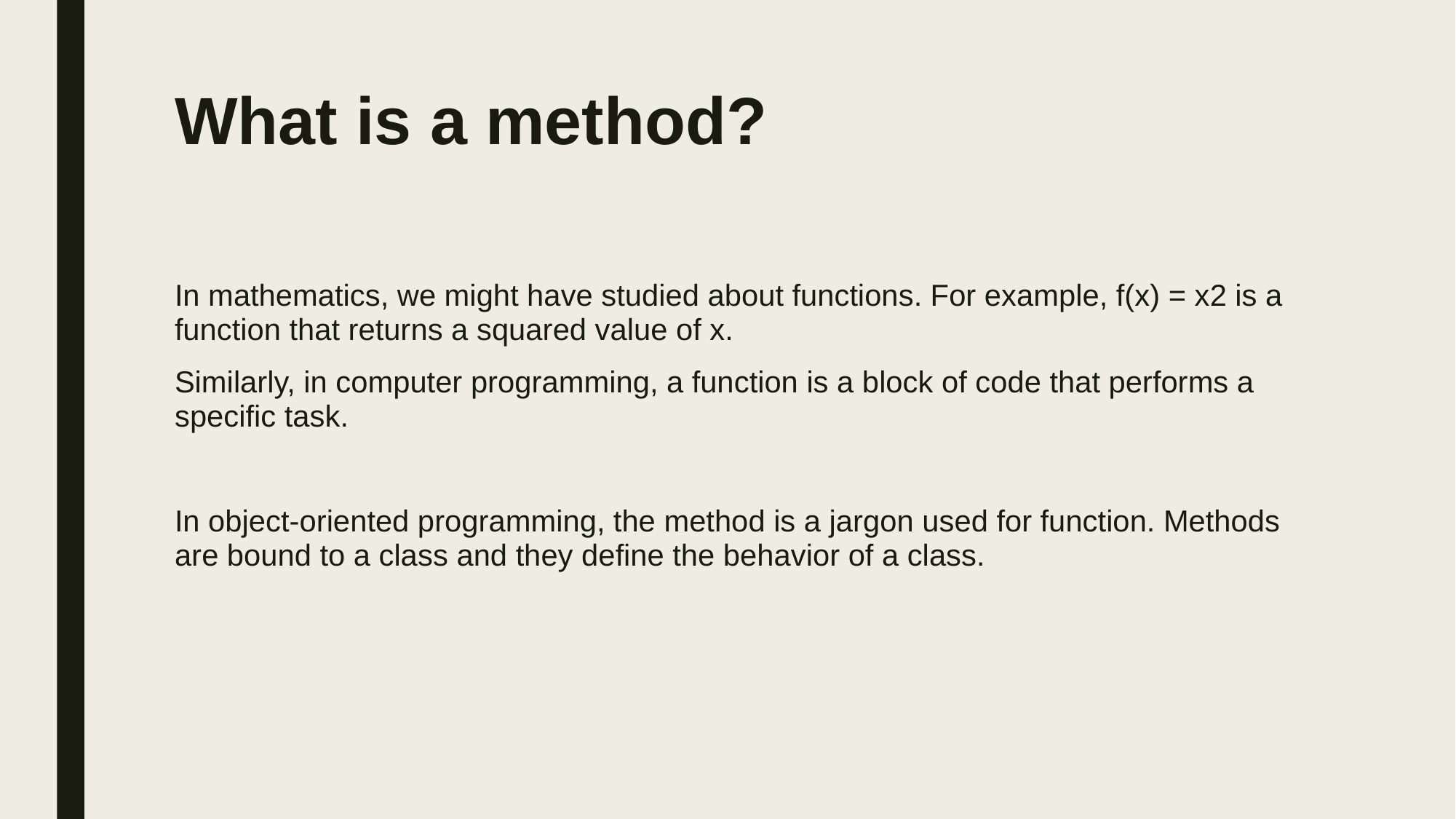

# What is a method?
In mathematics, we might have studied about functions. For example, f(x) = x2 is a function that returns a squared value of x.
Similarly, in computer programming, a function is a block of code that performs a specific task.

In object-oriented programming, the method is a jargon used for function. Methods are bound to a class and they define the behavior of a class.